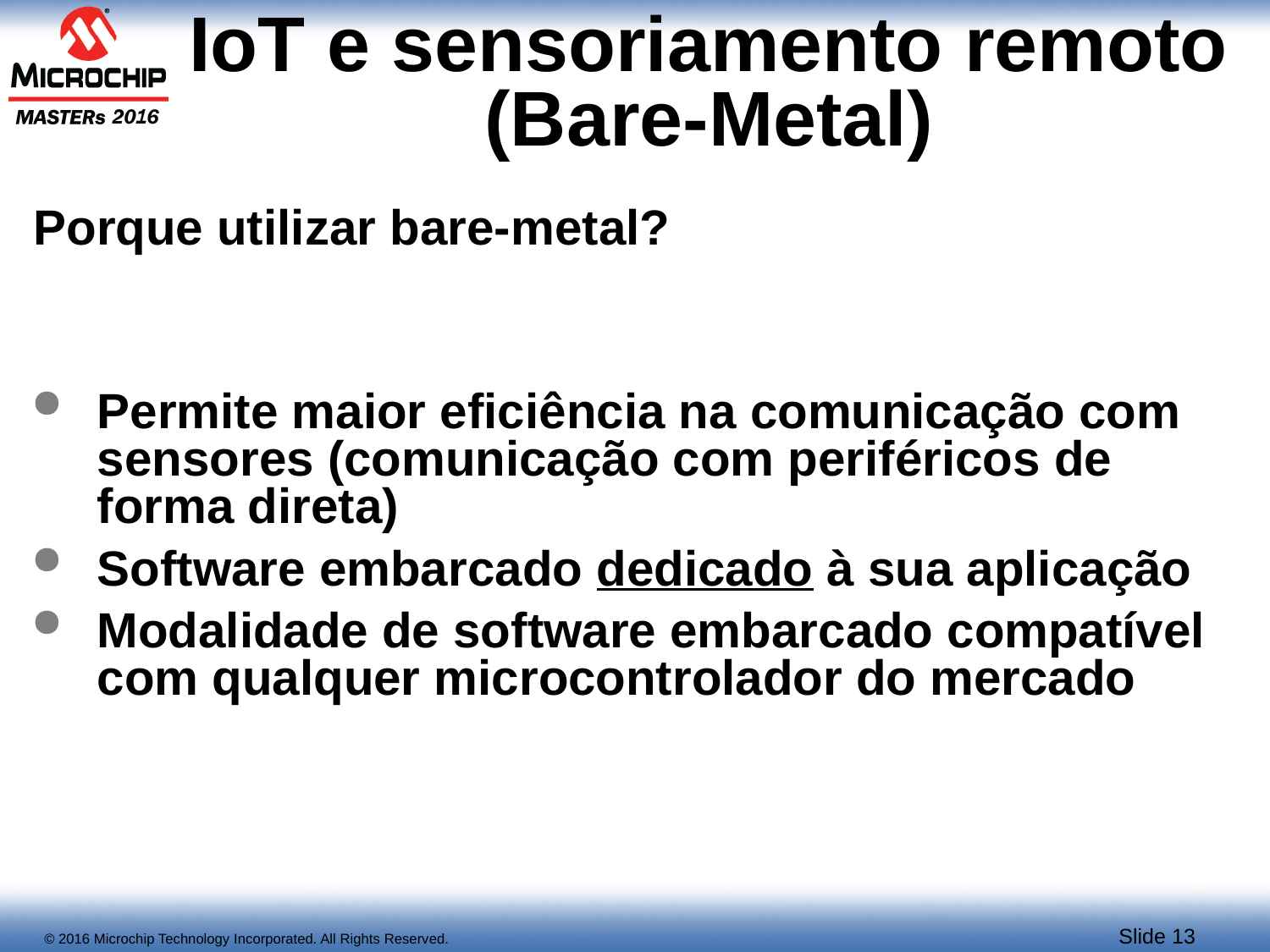

# IoT e sensoriamento remoto (Bare-Metal)
Porque utilizar bare-metal?

Permite maior eficiência na comunicação com sensores (comunicação com periféricos de forma direta)
Software embarcado dedicado à sua aplicação
Modalidade de software embarcado compatível com qualquer microcontrolador do mercado